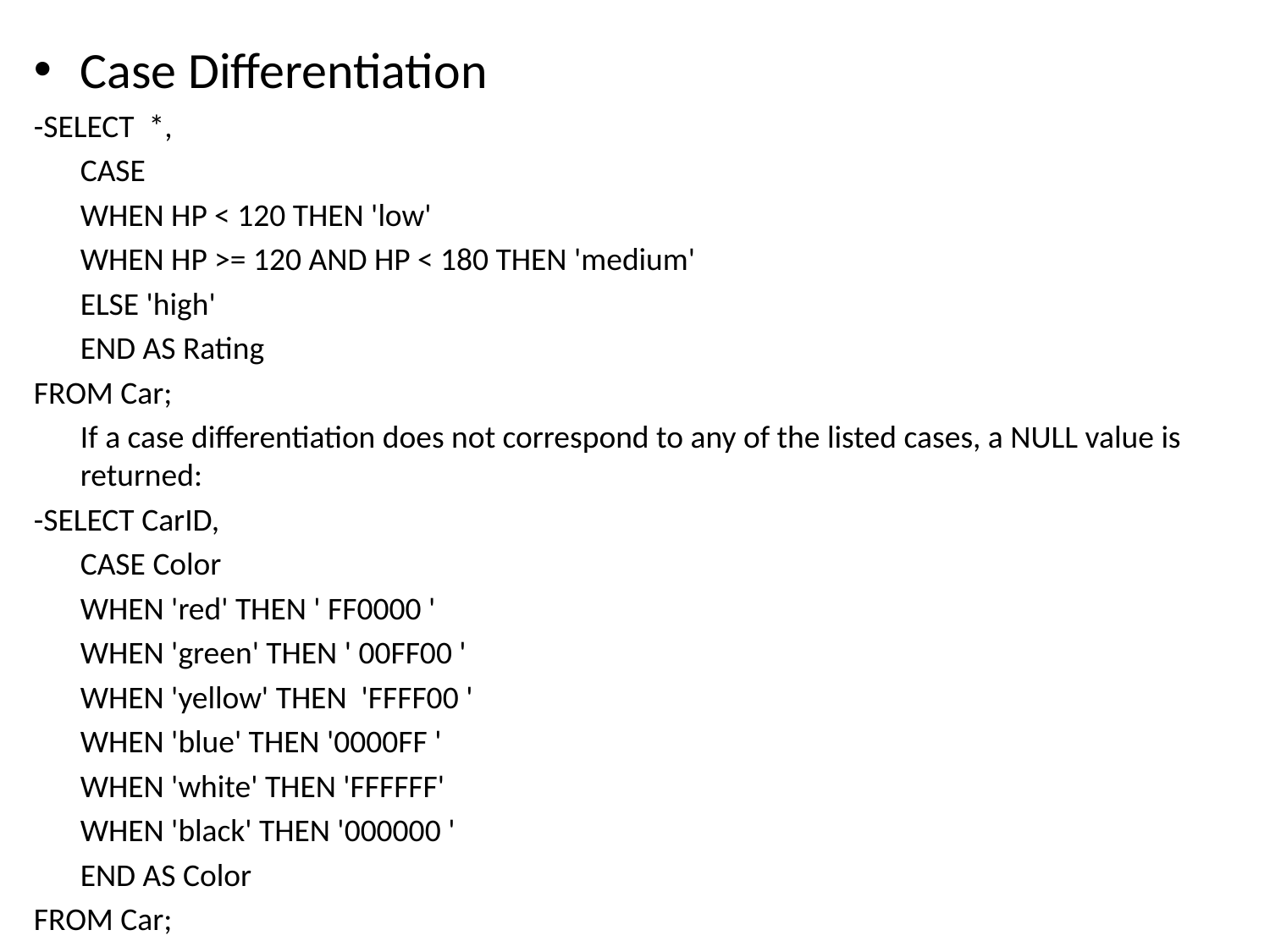

Case Differentiation
-SELECT  *,
	CASE
	WHEN HP < 120 THEN 'low'
	WHEN HP >= 120 AND HP < 180 THEN 'medium'
	ELSE 'high'
	END AS Rating
FROM Car;
	If a case differentiation does not correspond to any of the listed cases, a NULL value is returned:
-SELECT CarID,
	CASE Color
	WHEN 'red' THEN ' FF0000 '
	WHEN 'green' THEN ' 00FF00 '
	WHEN 'yellow' THEN  'FFFF00 '
	WHEN 'blue' THEN '0000FF '
	WHEN 'white' THEN 'FFFFFF'
	WHEN 'black' THEN '000000 '
	END AS Color
FROM Car;